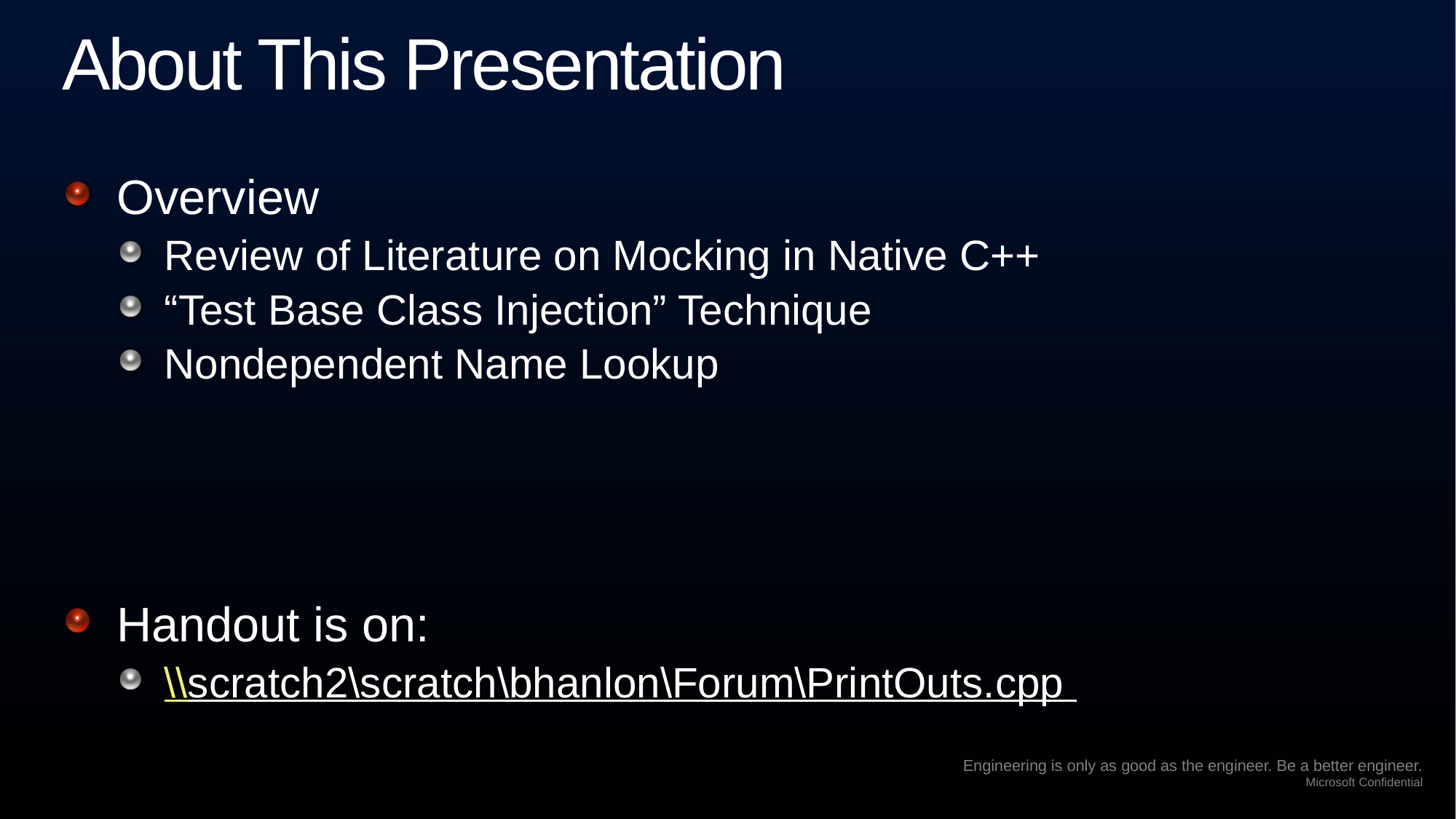

# About This Presentation
Overview
Review of Literature on Mocking in Native C++
“Test Base Class Injection” Technique
Nondependent Name Lookup

Handout is on:
\\scratch2\scratch\bhanlon\Forum\PrintOuts.cpp